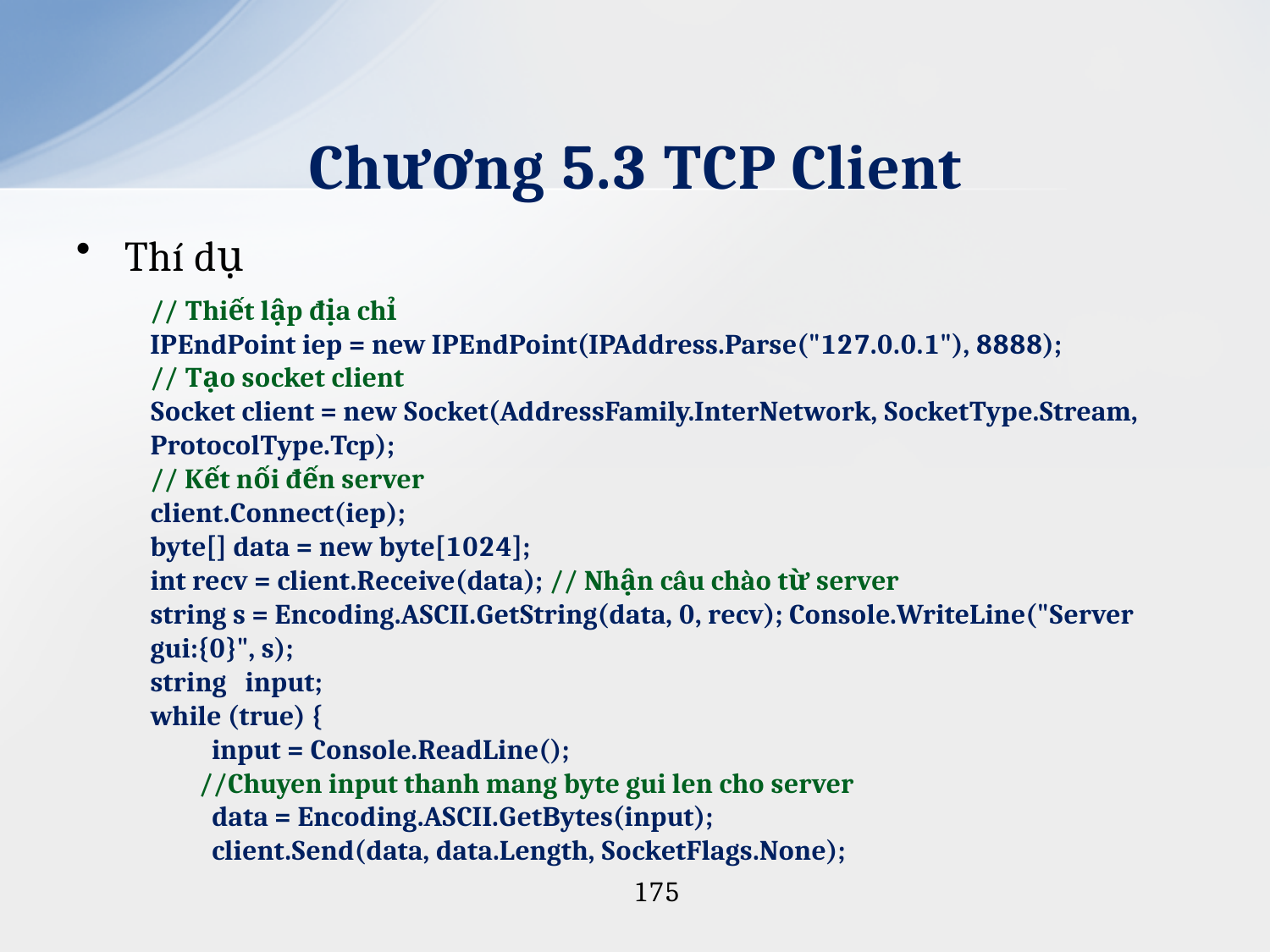

# Chương 5.3 TCP Client
Thí dụ

// Thiết lập địa chỉ
IPEndPoint iep = new IPEndPoint(IPAddress.Parse("127.0.0.1"), 8888);
// Tạo socket client
Socket client = new Socket(AddressFamily.InterNetwork, SocketType.Stream, ProtocolType.Tcp);
// Kết nối đến server
client.Connect(iep);
byte[] data = new byte[1024];
int recv = client.Receive(data); // Nhận câu chào từ server
string s = Encoding.ASCII.GetString(data, 0, recv); Console.WriteLine("Server gui:{0}", s);
string   input;
while (true) {
          input = Console.ReadLine();
        //Chuyen input thanh mang byte gui len cho server
          data = Encoding.ASCII.GetBytes(input);
          client.Send(data, data.Length, SocketFlags.None);
175